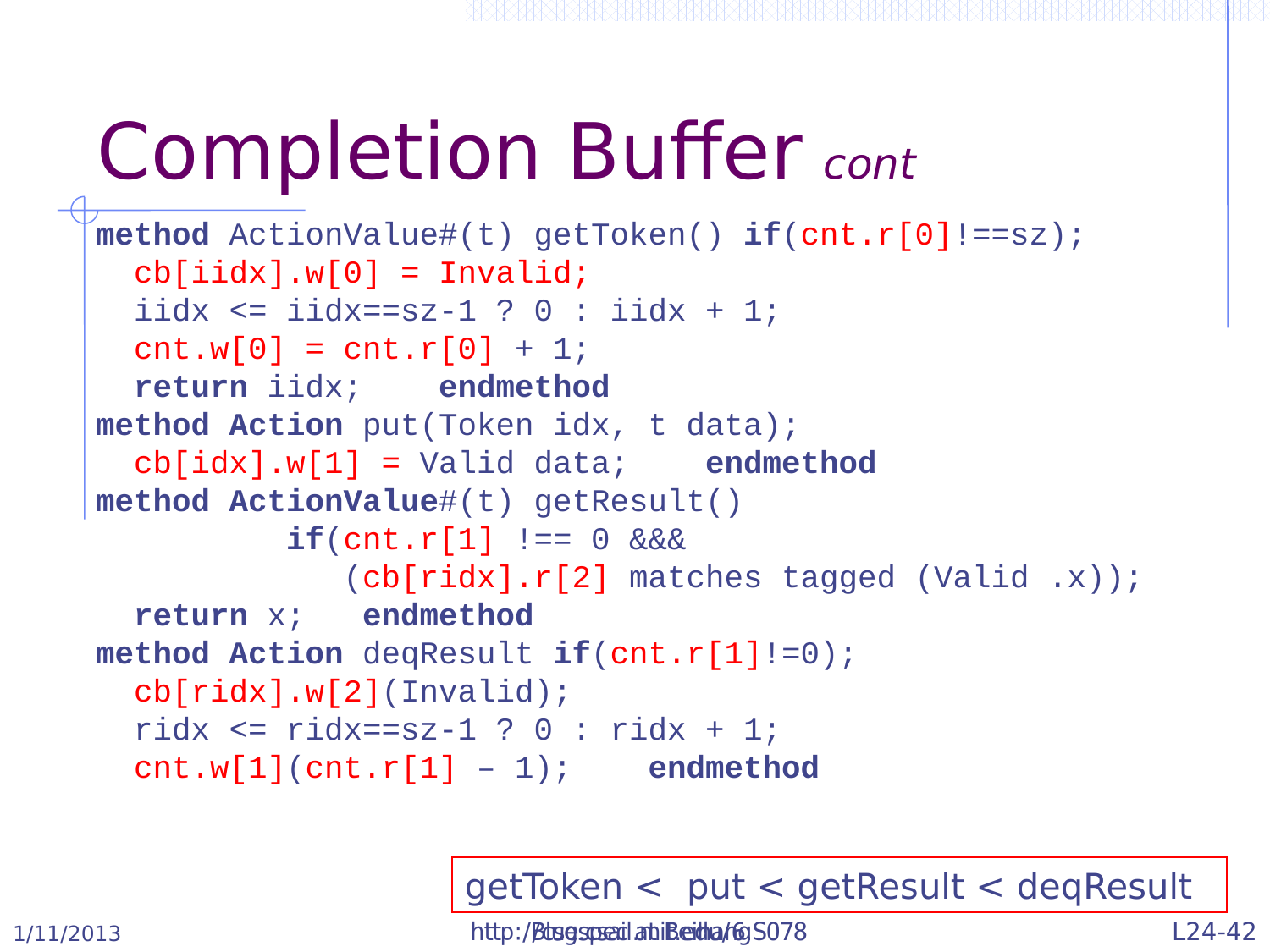

Completion Buffer cont

method ActionValue#(t) getToken() if(cnt.r[0]!==sz);
  cb[iidx].w[0] = Invalid;
  iidx <= iidx==sz-1 ? 0 : iidx + 1;
  cnt.w[0] = cnt.r[0] + 1;
  return iidx;    endmethod
method Action put(Token idx, t data);
  cb[idx].w[1] = Valid data;    endmethod
method ActionValue#(t) getResult()
          if(cnt.r[1] !== 0 &&&
             (cb[ridx].r[2] matches tagged (Valid .x));
  return x;   endmethod
method Action deqResult if(cnt.r[1]!=0);
  cb[ridx].w[2](Invalid);
  ridx <= ridx==sz-1 ? 0 : ridx + 1;
  cnt.w[1](cnt.r[1] – 1);    endmethod
getToken <  put < getResult < deqResult
1/11/2013
http://csg.csail.mit.edu/6.S078
Bluespec at Beihang
L24-42